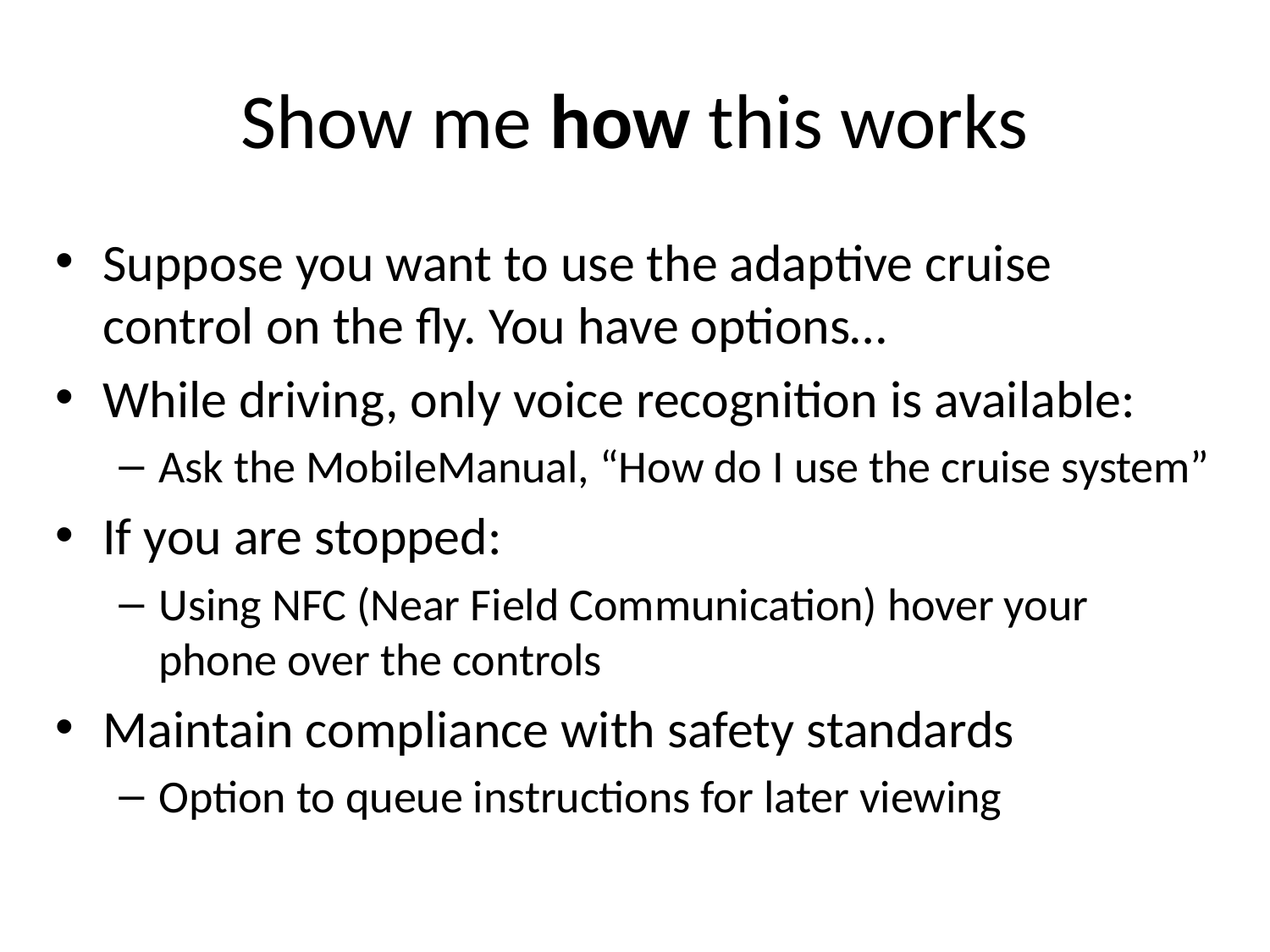

# Show me how this works
Suppose you want to use the adaptive cruise control on the fly. You have options…
While driving, only voice recognition is available:
Ask the MobileManual, “How do I use the cruise system”
If you are stopped:
Using NFC (Near Field Communication) hover your phone over the controls
Maintain compliance with safety standards
Option to queue instructions for later viewing